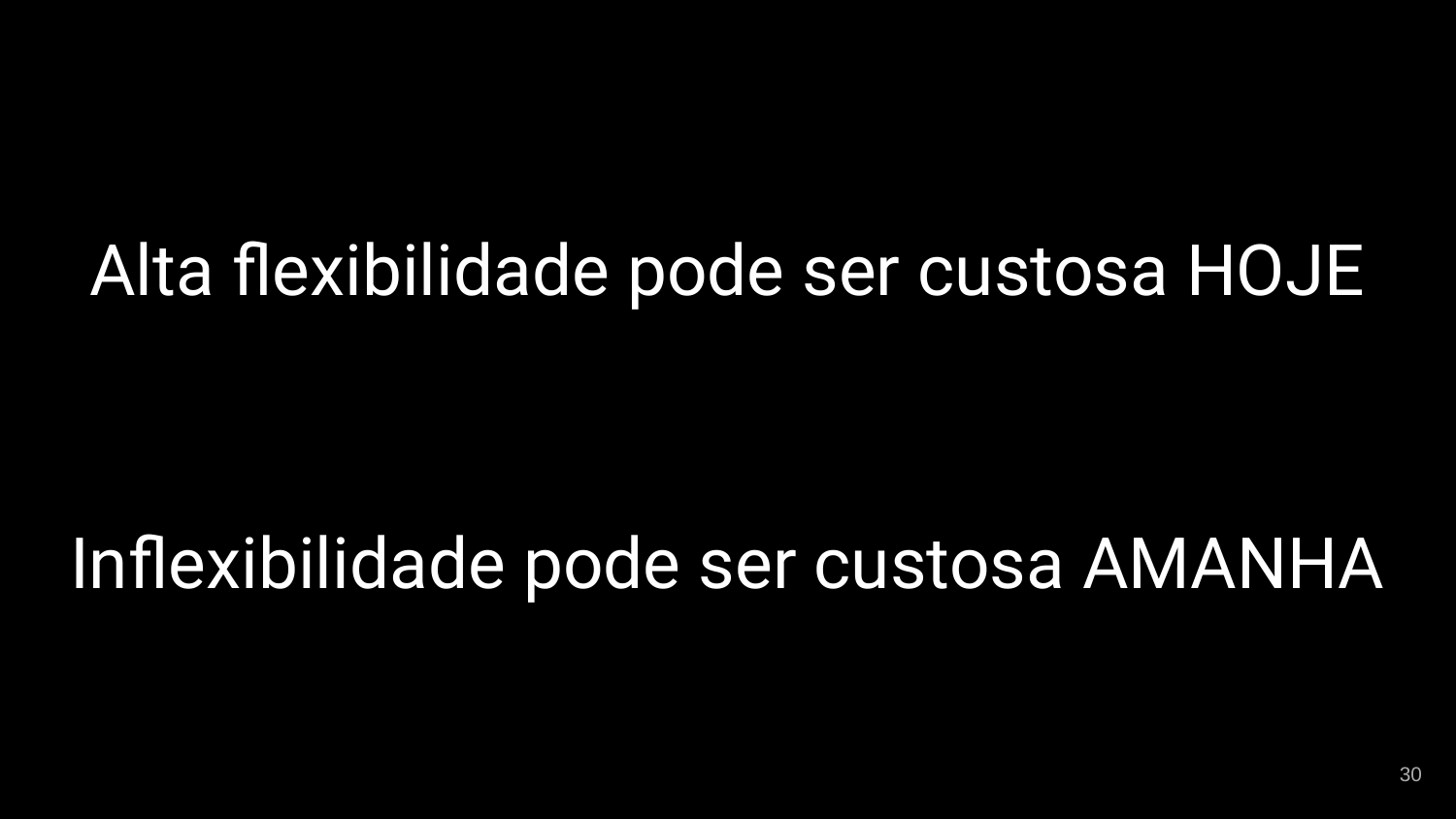

Alta flexibilidade pode ser custosa HOJE

Inflexibilidade pode ser custosa AMANHA
30